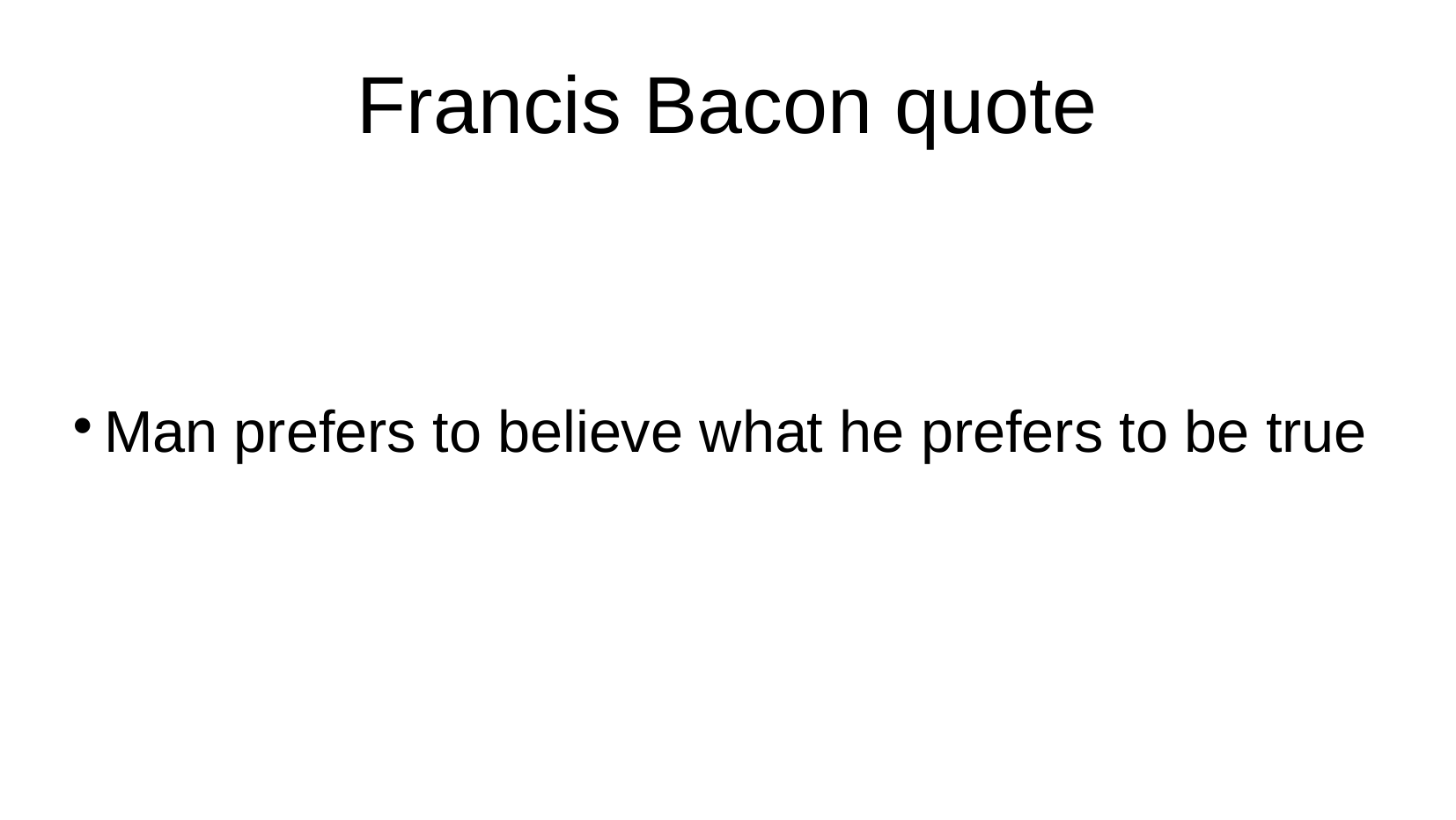

# Francis Bacon quote
Man prefers to believe what he prefers to be true